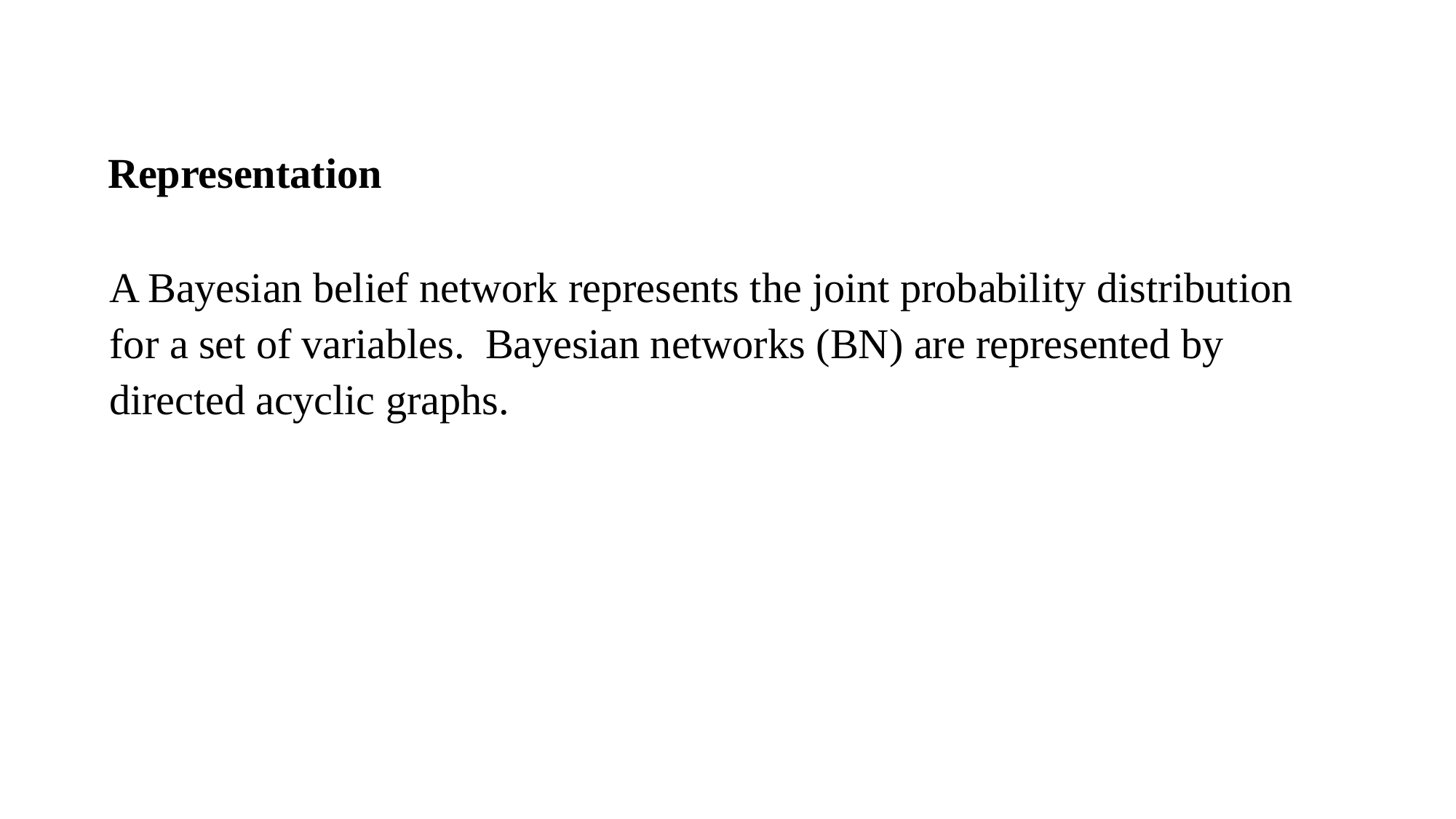

Representation

A Bayesian belief network represents the joint probability distribution for a set of variables.  Bayesian networks (BN) are represented by directed acyclic graphs.